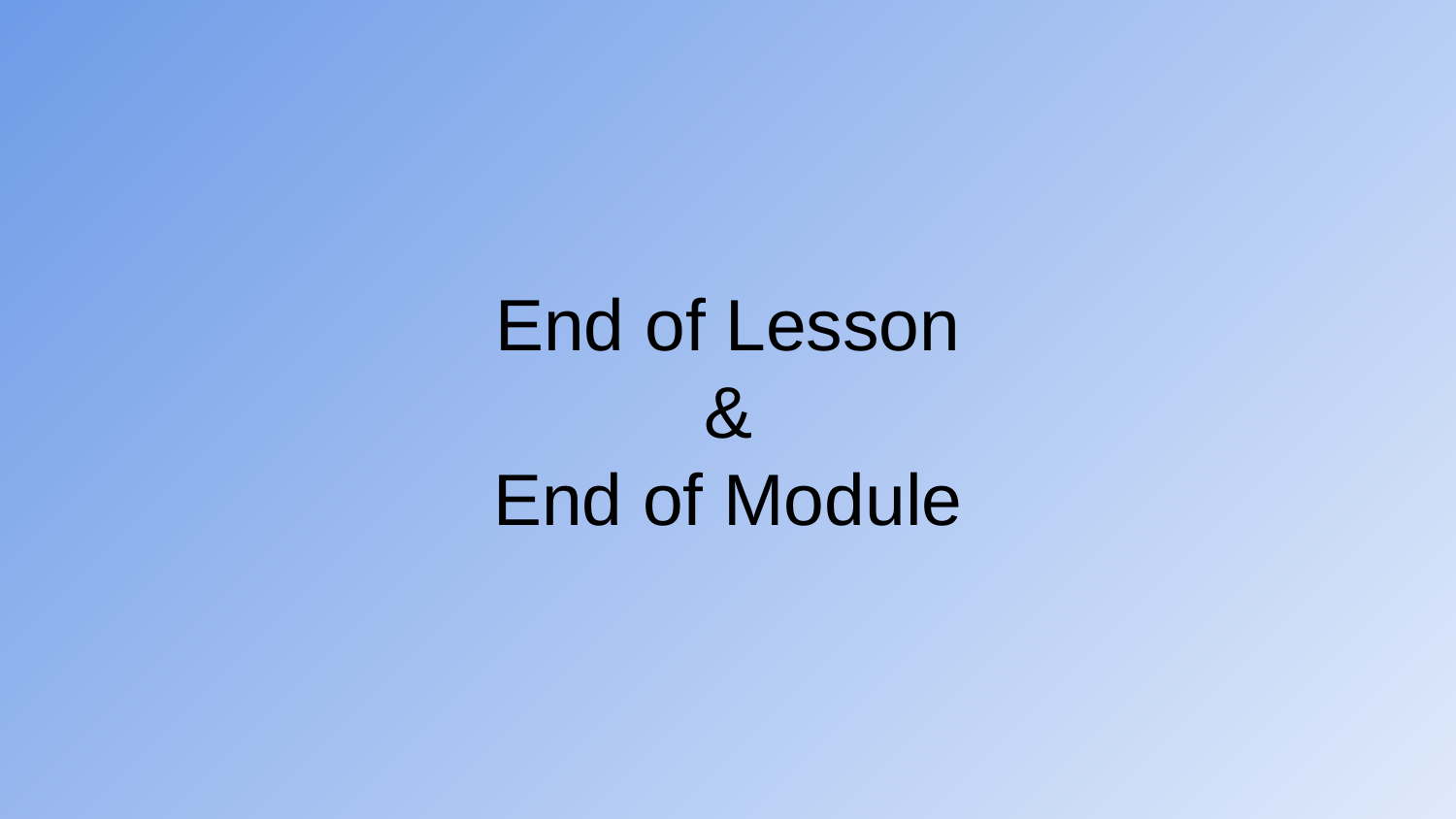

# End of Lesson
&
End of Module